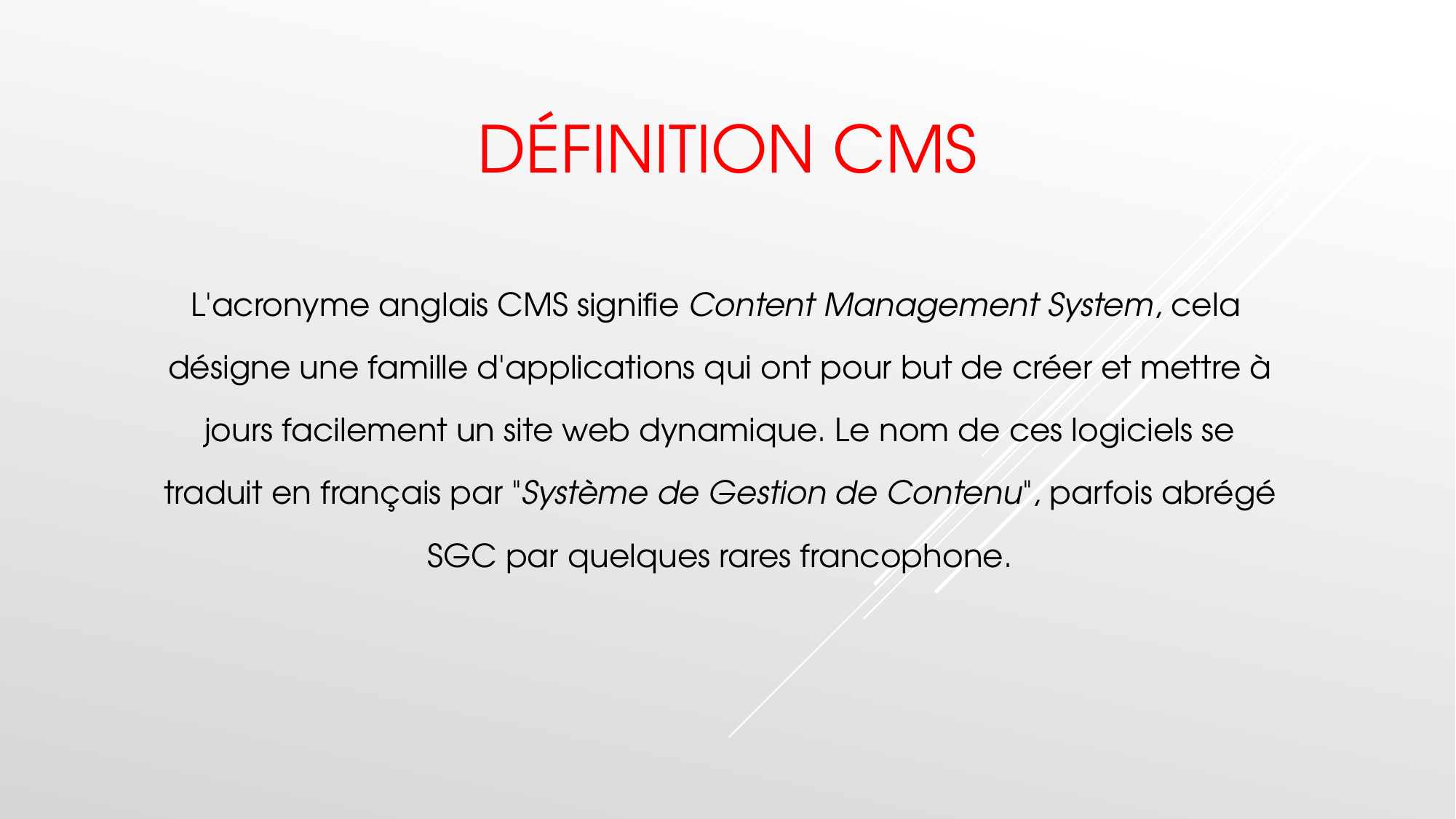

# Définition CMS
L'acronyme anglais CMS signifie Content Management System, cela
 désigne une famille d'applications qui ont pour but de créer et mettre à
 jours facilement un site web dynamique. Le nom de ces logiciels se
 traduit en français par "Système de Gestion de Contenu", parfois abrégé
 SGC par quelques rares francophone.